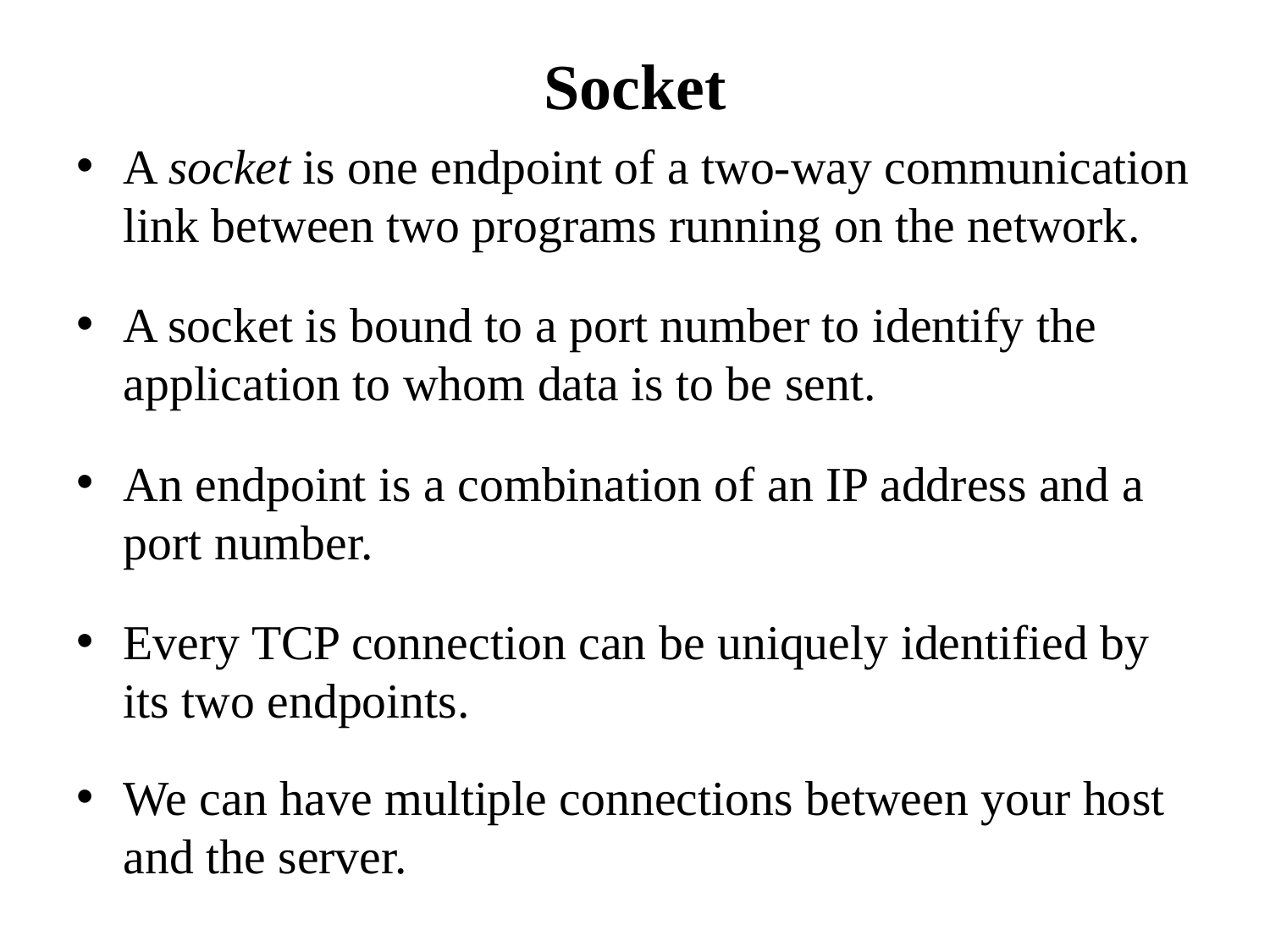

# Socket
A socket is one endpoint of a two-way communication link between two programs running on the network.

A socket is bound to a port number to identify the application to whom data is to be sent.

An endpoint is a combination of an IP address and a port number.

Every TCP connection can be uniquely identified by its two endpoints.

We can have multiple connections between your host and the server.